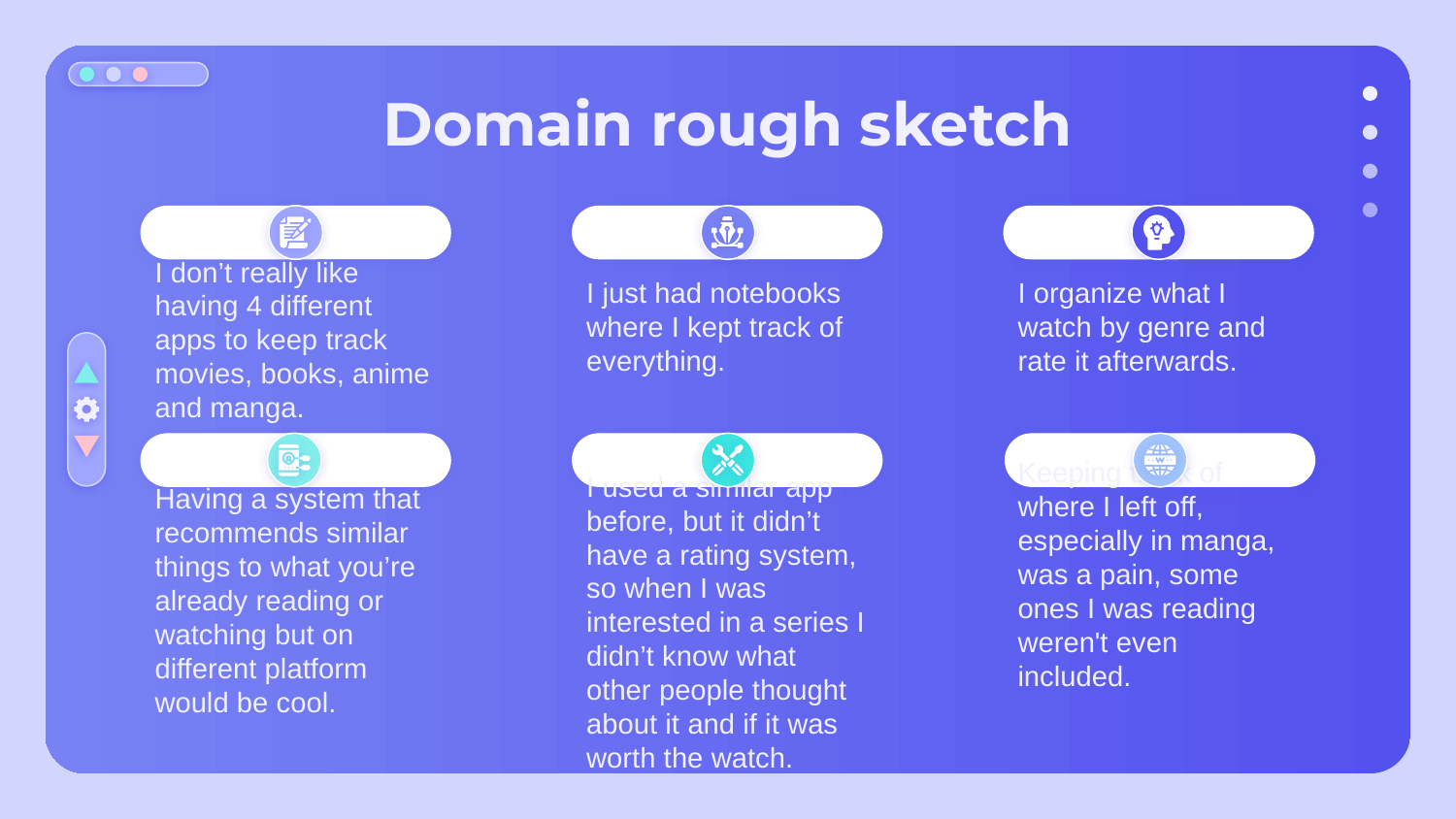

# Domain rough sketch

I don’t really like having 4 different apps to keep track movies, books, anime and manga.
I just had notebooks where I kept track of everything.
I organize what I watch by genre and rate it afterwards.

Having a system that recommends similar things to what you’re already reading or watching but on different platform would be cool.
I used a similar app before, but it didn’t have a rating system, so when I was interested in a series I didn’t know what other people thought about it and if it was worth the watch.
Keeping track of where I left off, especially in manga, was a pain, some ones I was reading weren't even included.